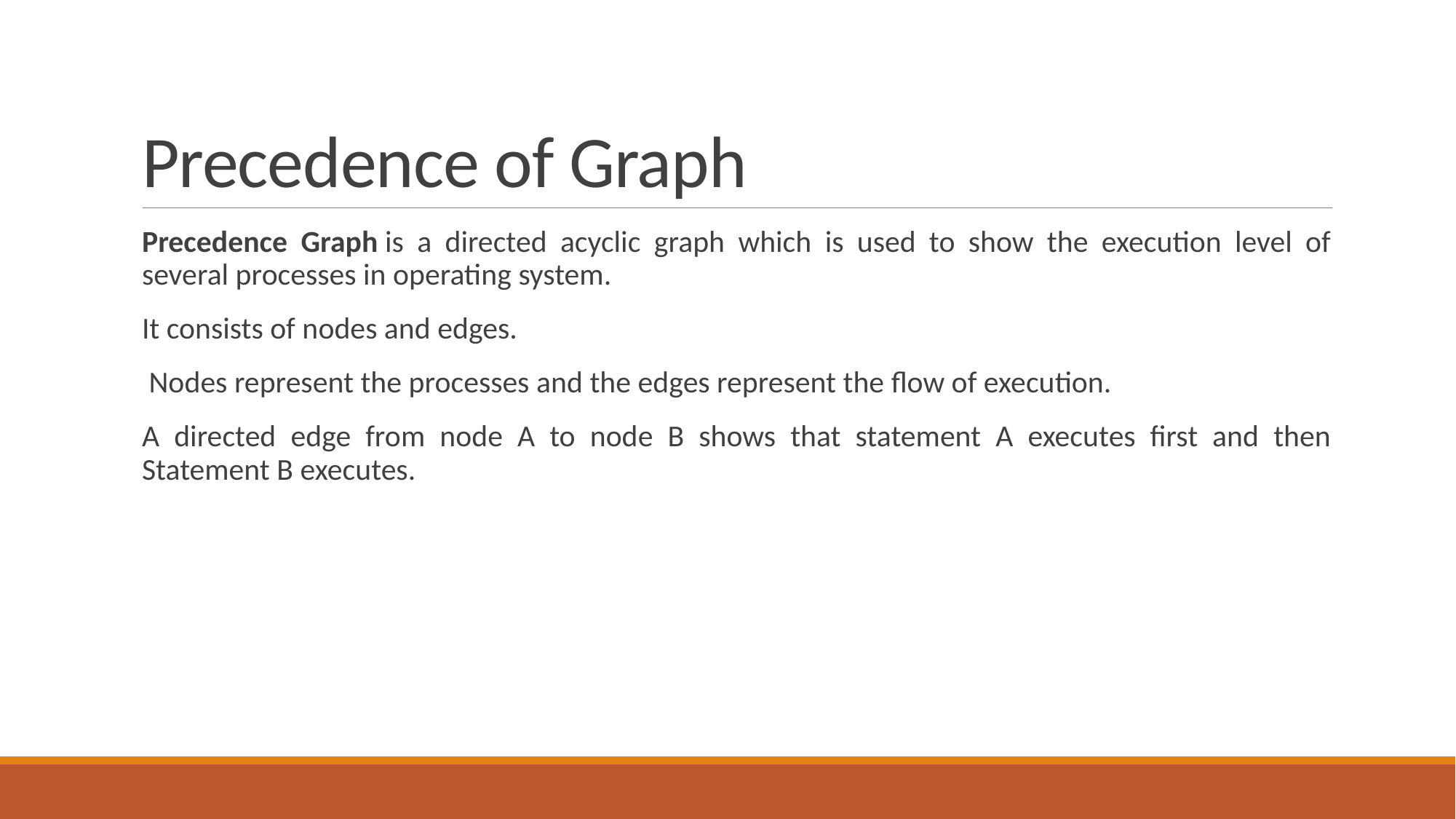

# Precedence of Graph
Precedence Graph is a directed acyclic graph which is used to show the execution level of several processes in operating system.
It consists of nodes and edges.
 Nodes represent the processes and the edges represent the flow of execution.
A directed edge from node A to node B shows that statement A executes first and then Statement B executes.